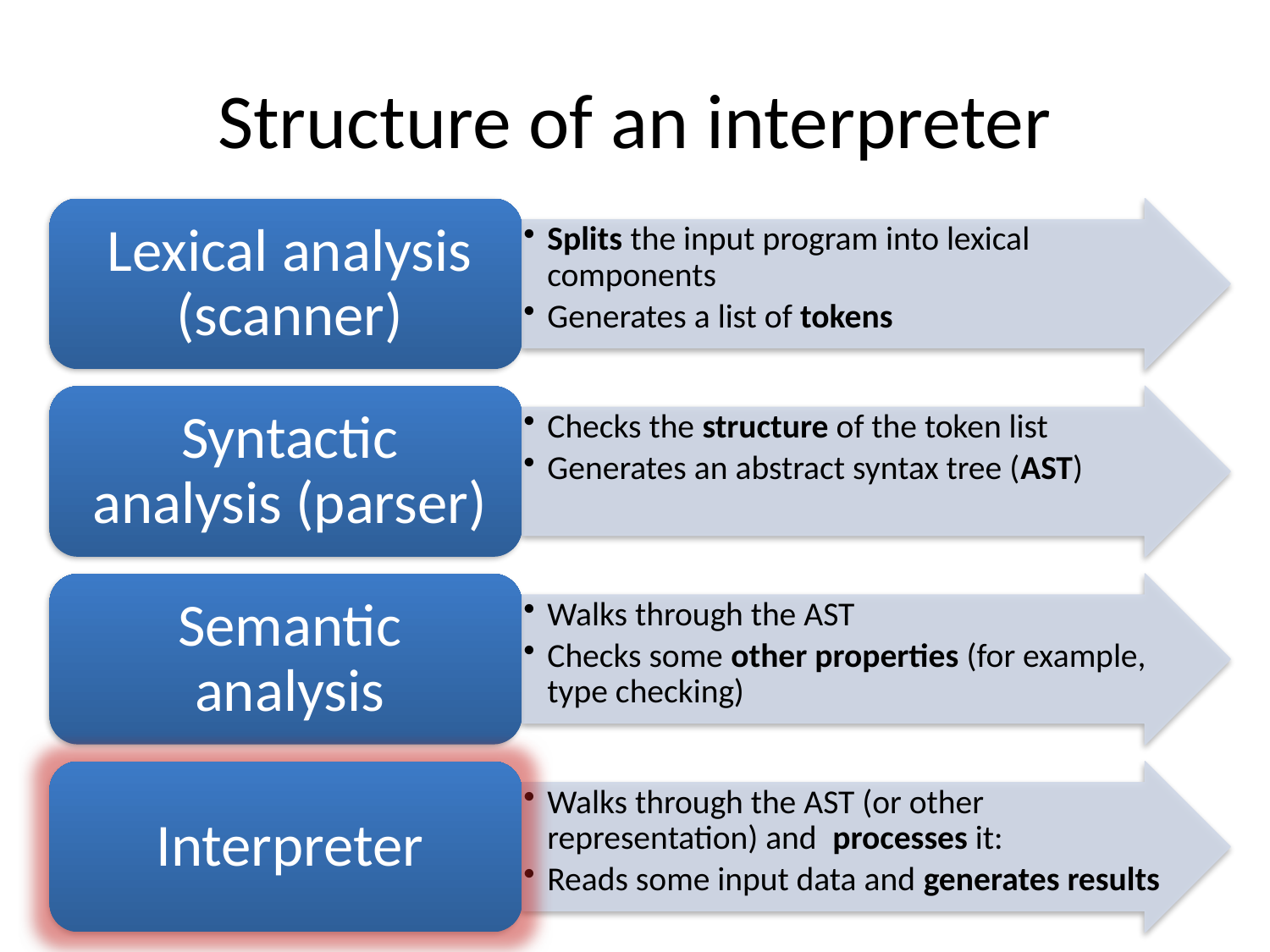

# Structure of an interpreter
Splits the input program into lexical components
Generates a list of tokens
Lexical analysis (scanner)
Checks the structure of the token list
Generates an abstract syntax tree (AST)
Syntactic analysis (parser)
Walks through the AST
Checks some other properties (for example, type checking)
Semantic analysis
Walks through the AST (or other representation) and  processes it:
Reads some input data and generates results
Interpreter